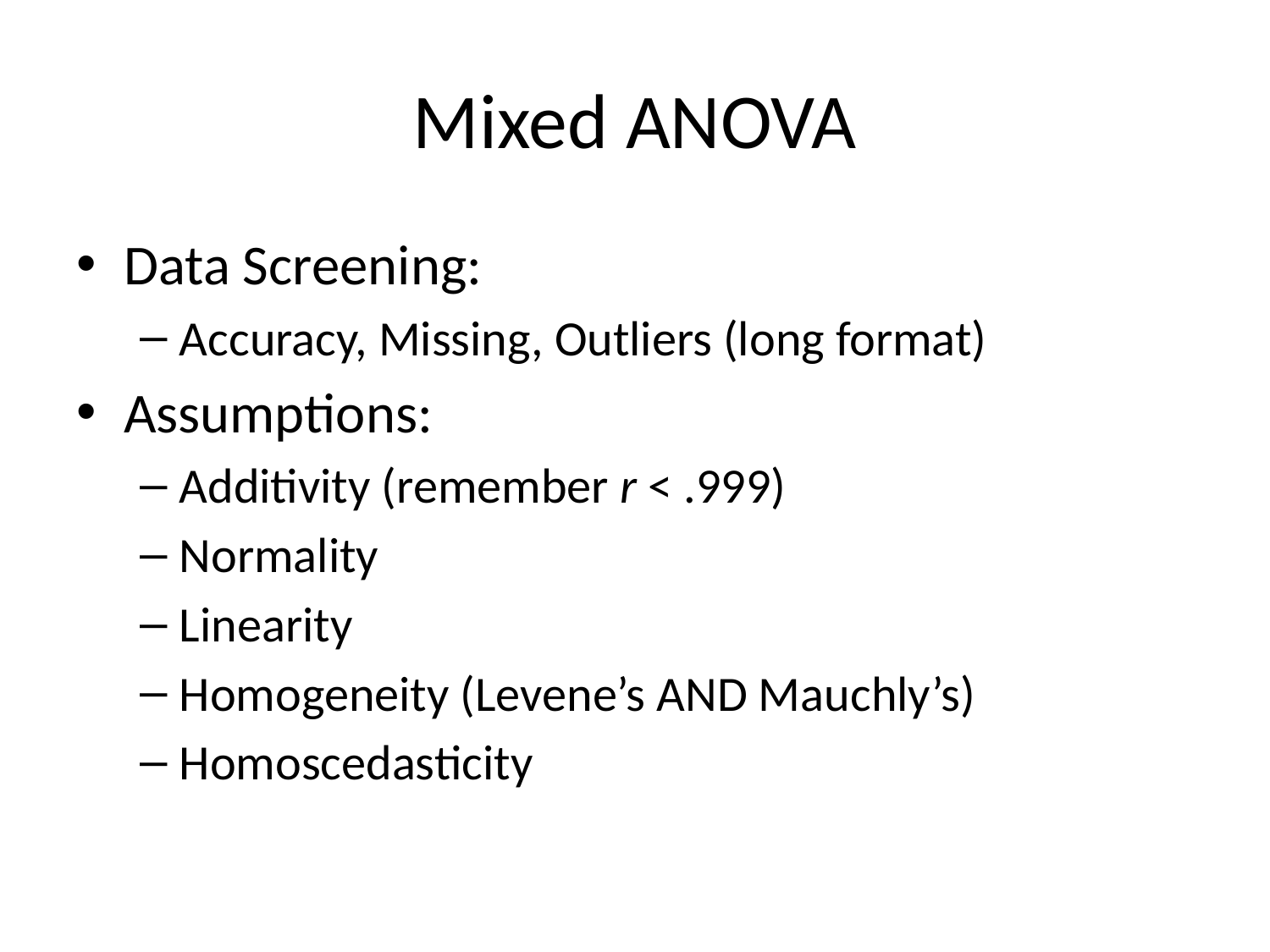

# Mixed ANOVA
Data Screening:
Accuracy, Missing, Outliers (long format)
Assumptions:
Additivity (remember r < .999)
Normality
Linearity
Homogeneity (Levene’s AND Mauchly’s)
Homoscedasticity